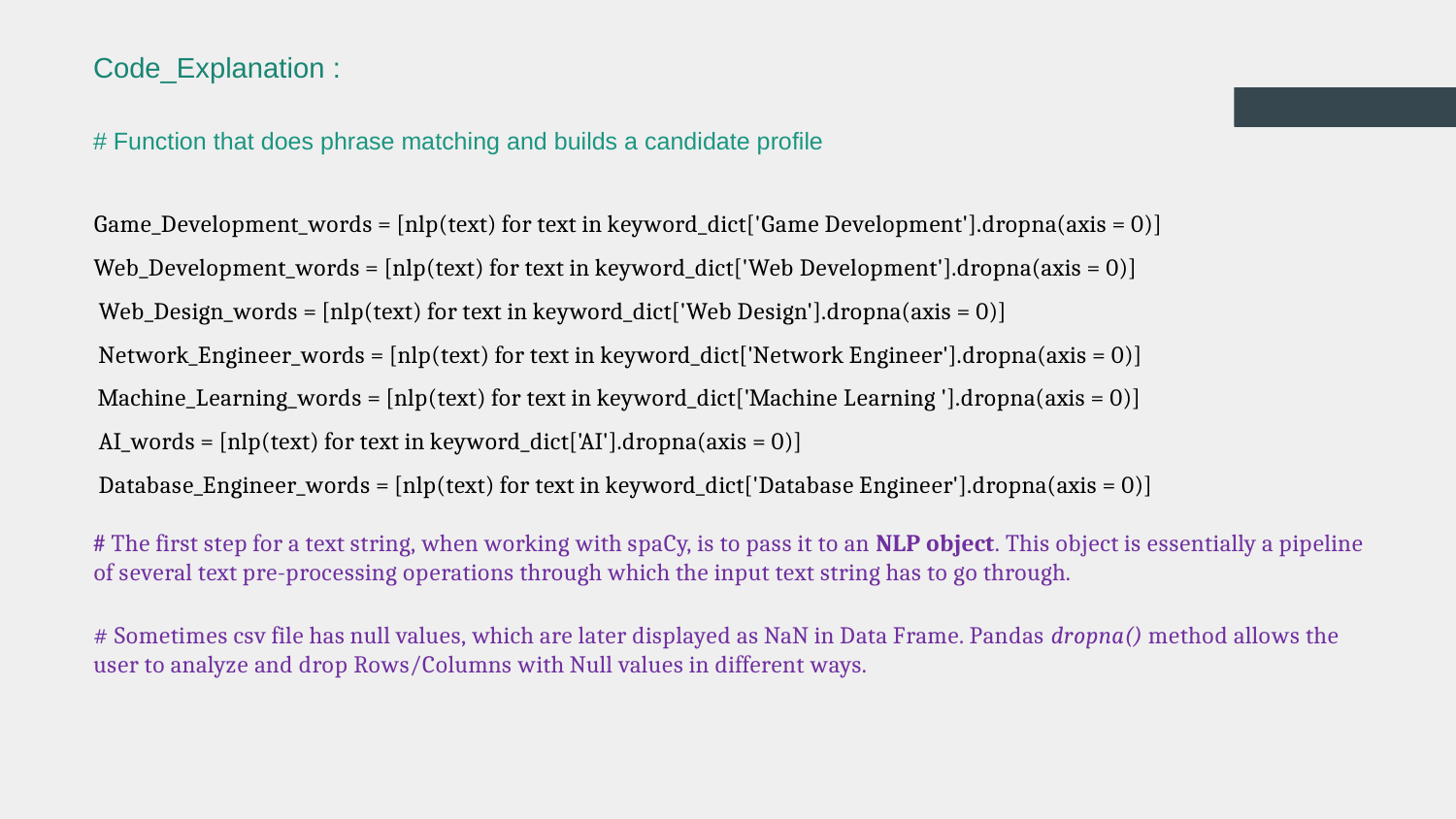

Code_Explanation :
# Function that does phrase matching and builds a candidate profile
Game_Development_words = [nlp(text) for text in keyword_dict['Game Development'].dropna(axis = 0)]
Web_Development_words = [nlp(text) for text in keyword_dict['Web Development'].dropna(axis = 0)]
 Web_Design_words = [nlp(text) for text in keyword_dict['Web Design'].dropna(axis = 0)]
 Network_Engineer_words = [nlp(text) for text in keyword_dict['Network Engineer'].dropna(axis = 0)]
 Machine_Learning_words = [nlp(text) for text in keyword_dict['Machine Learning '].dropna(axis = 0)]
 AI_words = [nlp(text) for text in keyword_dict['AI'].dropna(axis = 0)]
 Database_Engineer_words = [nlp(text) for text in keyword_dict['Database Engineer'].dropna(axis = 0)]

# The first step for a text string, when working with spaCy, is to pass it to an NLP object. This object is essentially a pipeline of several text pre-processing operations through which the input text string has to go through.

# Sometimes csv file has null values, which are later displayed as NaN in Data Frame. Pandas dropna() method allows the user to analyze and drop Rows/Columns with Null values in different ways.